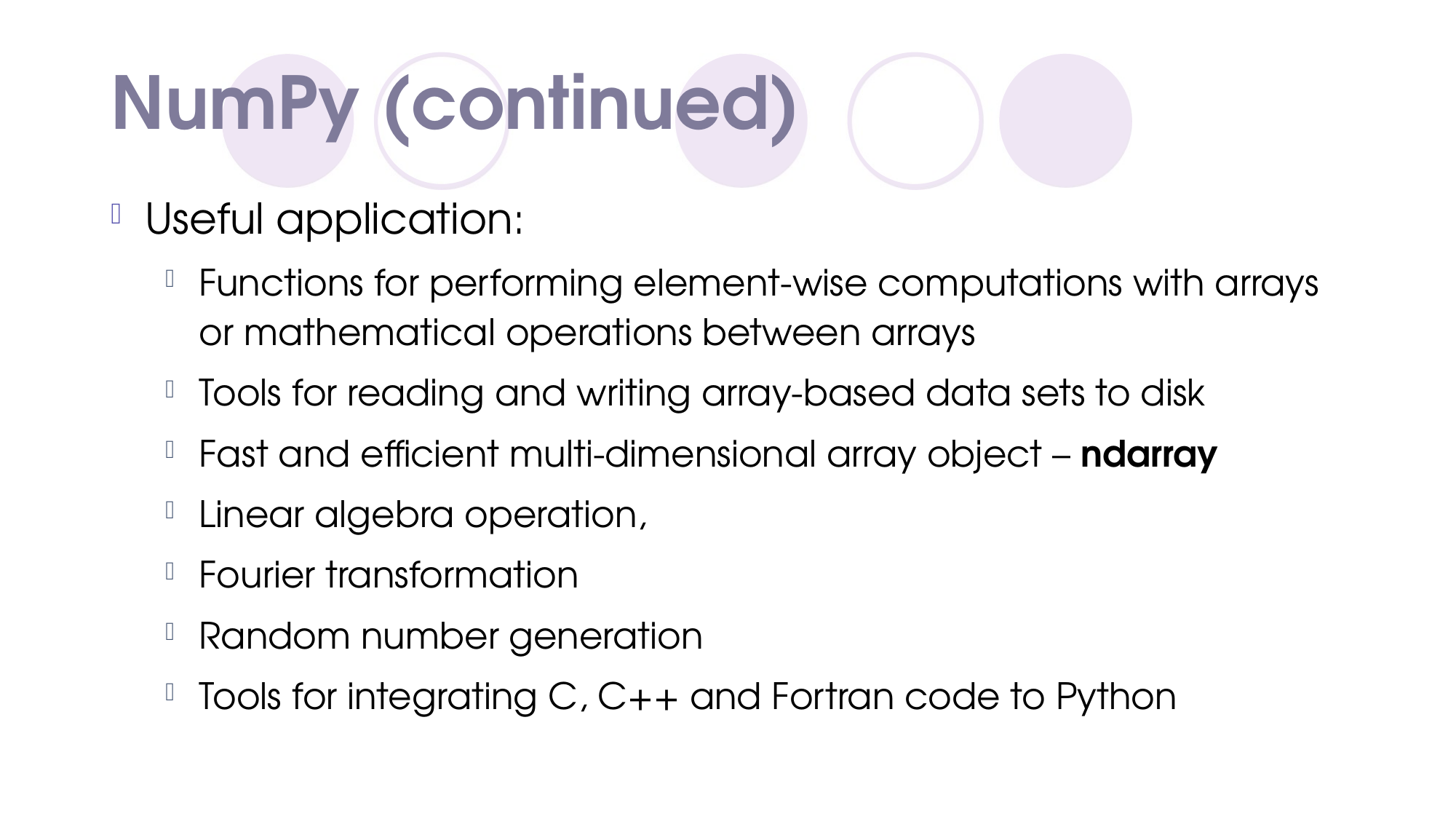

# NumPy (continued)
Useful application:
Functions for performing element-wise computations with arrays or mathematical operations between arrays
Tools for reading and writing array-based data sets to disk
Fast and efficient multi-dimensional array object – ndarray
Linear algebra operation,
Fourier transformation
Random number generation
Tools for integrating C, C++ and Fortran code to Python